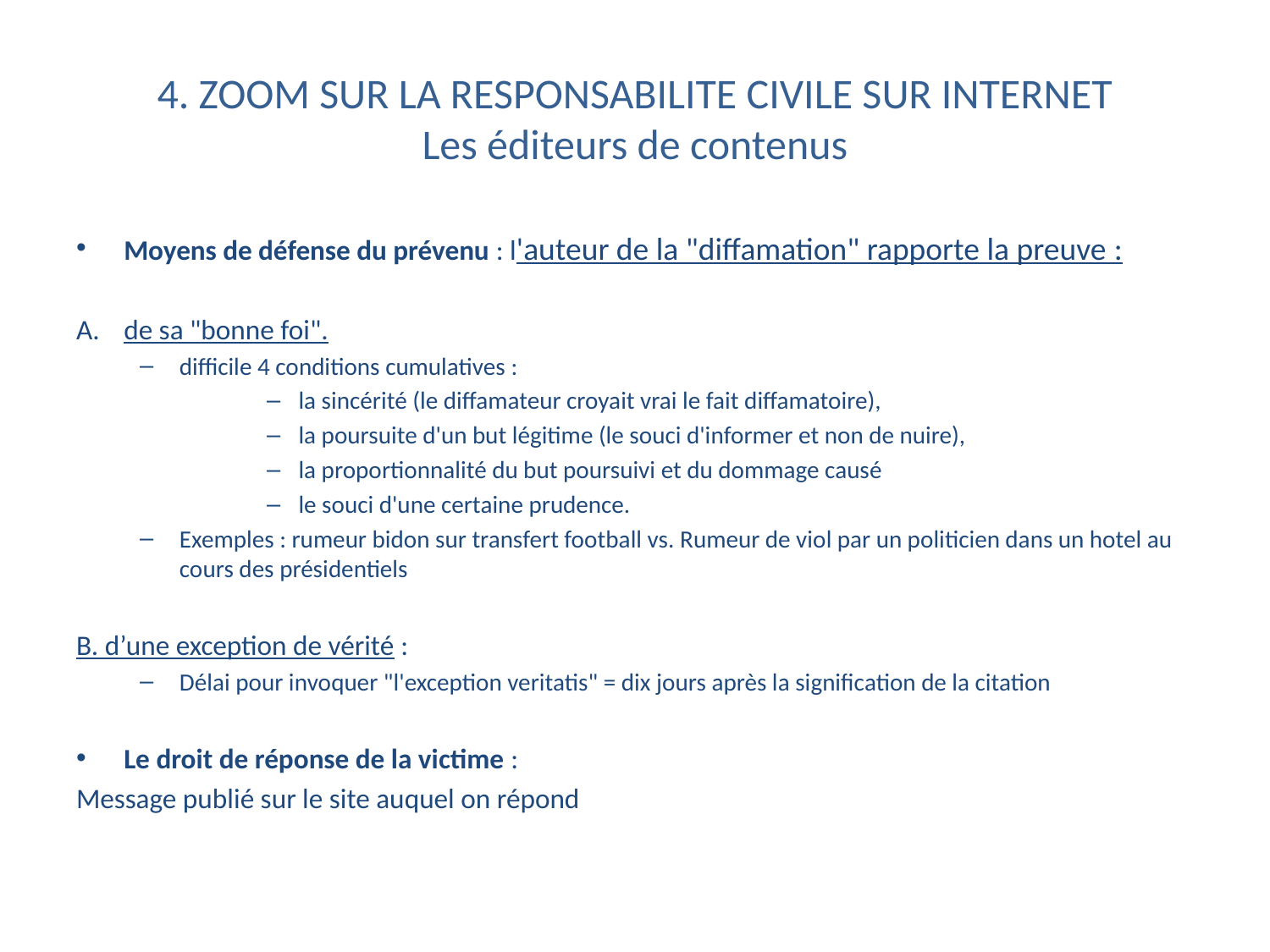

# 4. ZOOM SUR LA RESPONSABILITE CIVILE SUR INTERNET Les éditeurs de contenus
Moyens de défense du prévenu : l'auteur de la "diffamation" rapporte la preuve :

de sa "bonne foi".
difficile 4 conditions cumulatives :
la sincérité (le diffamateur croyait vrai le fait diffamatoire),
la poursuite d'un but légitime (le souci d'informer et non de nuire),
la proportionnalité du but poursuivi et du dommage causé
le souci d'une certaine prudence.
Exemples : rumeur bidon sur transfert football vs. Rumeur de viol par un politicien dans un hotel au cours des présidentiels

B. d’une exception de vérité :
Délai pour invoquer "l'exception veritatis" = dix jours après la signification de la citation

Le droit de réponse de la victime :
Message publié sur le site auquel on répond